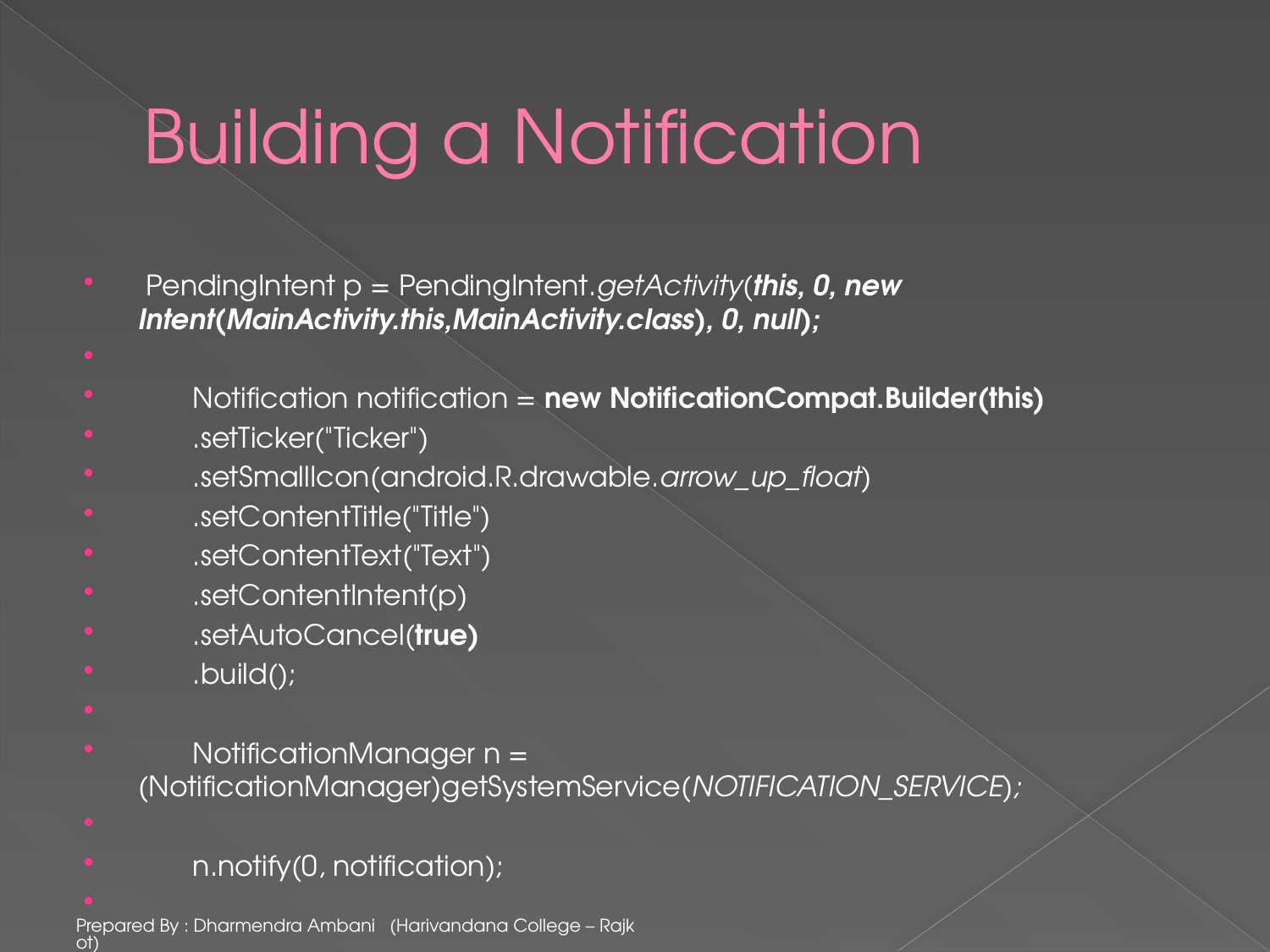

# Building a Notification
 PendingIntent p = PendingIntent.getActivity(this, 0, new Intent(MainActivity.this,MainActivity.class), 0, null);

       Notification notification = new NotificationCompat.Builder(this)
       .setTicker("Ticker")
       .setSmallIcon(android.R.drawable.arrow_up_float)
       .setContentTitle("Title")
       .setContentText("Text")
       .setContentIntent(p)
       .setAutoCancel(true)
       .build();

       NotificationManager n = (NotificationManager)getSystemService(NOTIFICATION_SERVICE);

       n.notify(0, notification);

Prepared By : Dharmendra Ambani   (Harivandana College – Rajkot)